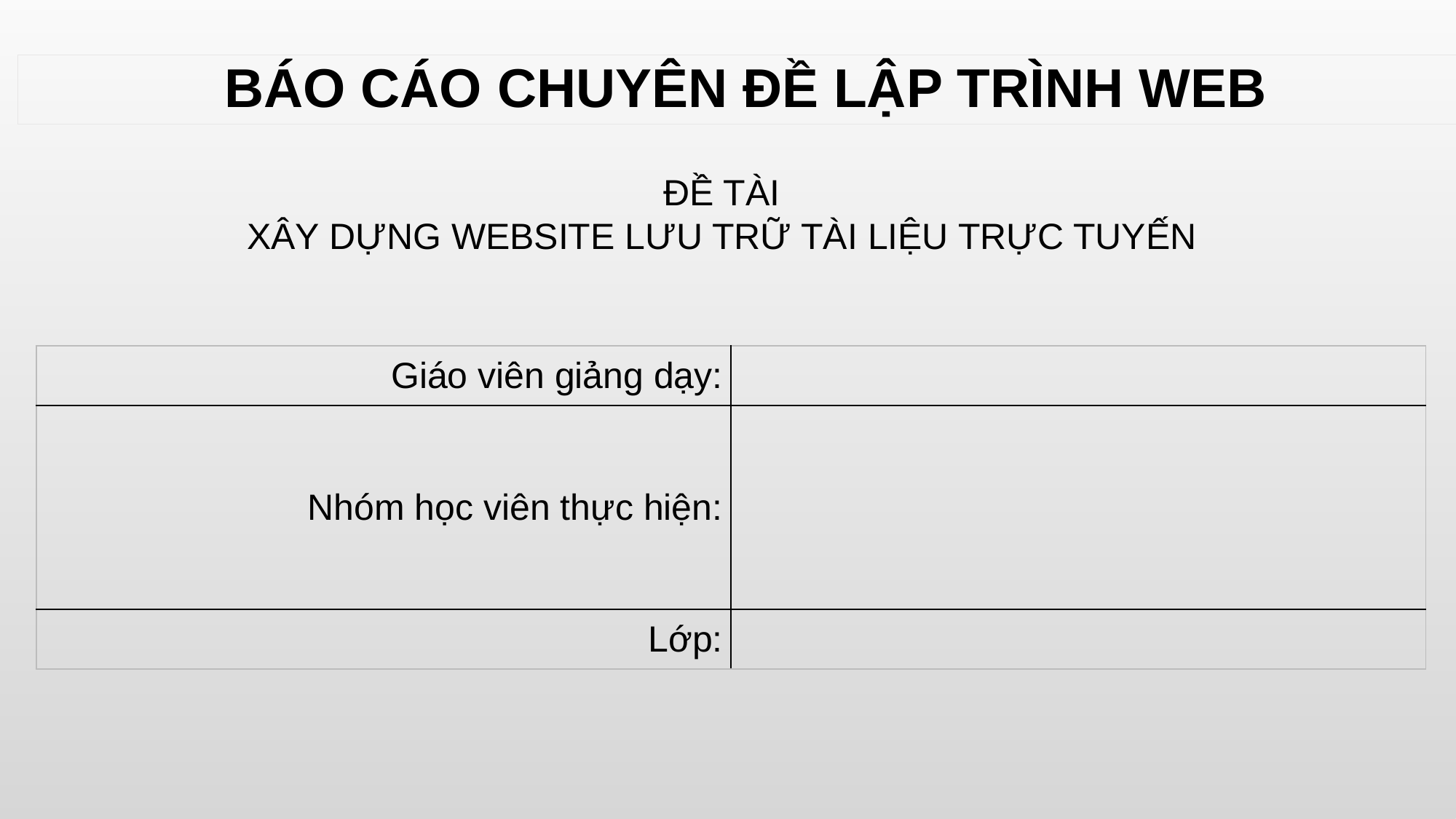

BÁO CÁO CHUYÊN ĐỀ LẬP TRÌNH WEB
ĐỀ TÀI
XÂY DỰNG WEBSITE LƯU TRỮ TÀI LIỆU TRỰC TUYẾN
| Giáo viên giảng dạy: |  |
| --- | --- |
| Nhóm học viên thực hiện: |  |
| Lớp: |  |